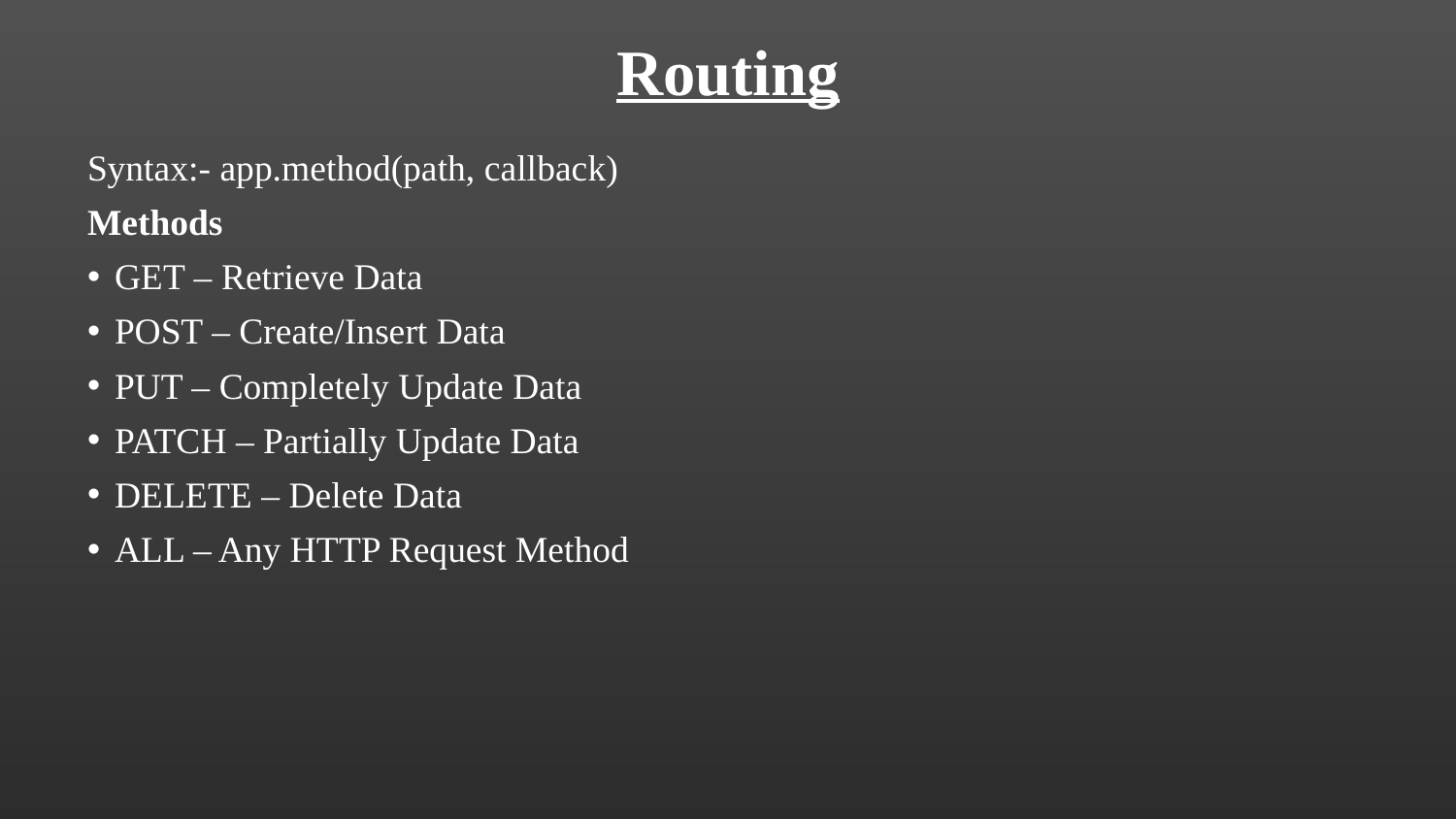

# Routing
Syntax:- app.method(path, callback)
Methods
GET – Retrieve Data
POST – Create/Insert Data
PUT – Completely Update Data
PATCH – Partially Update Data
DELETE – Delete Data
ALL – Any HTTP Request Method